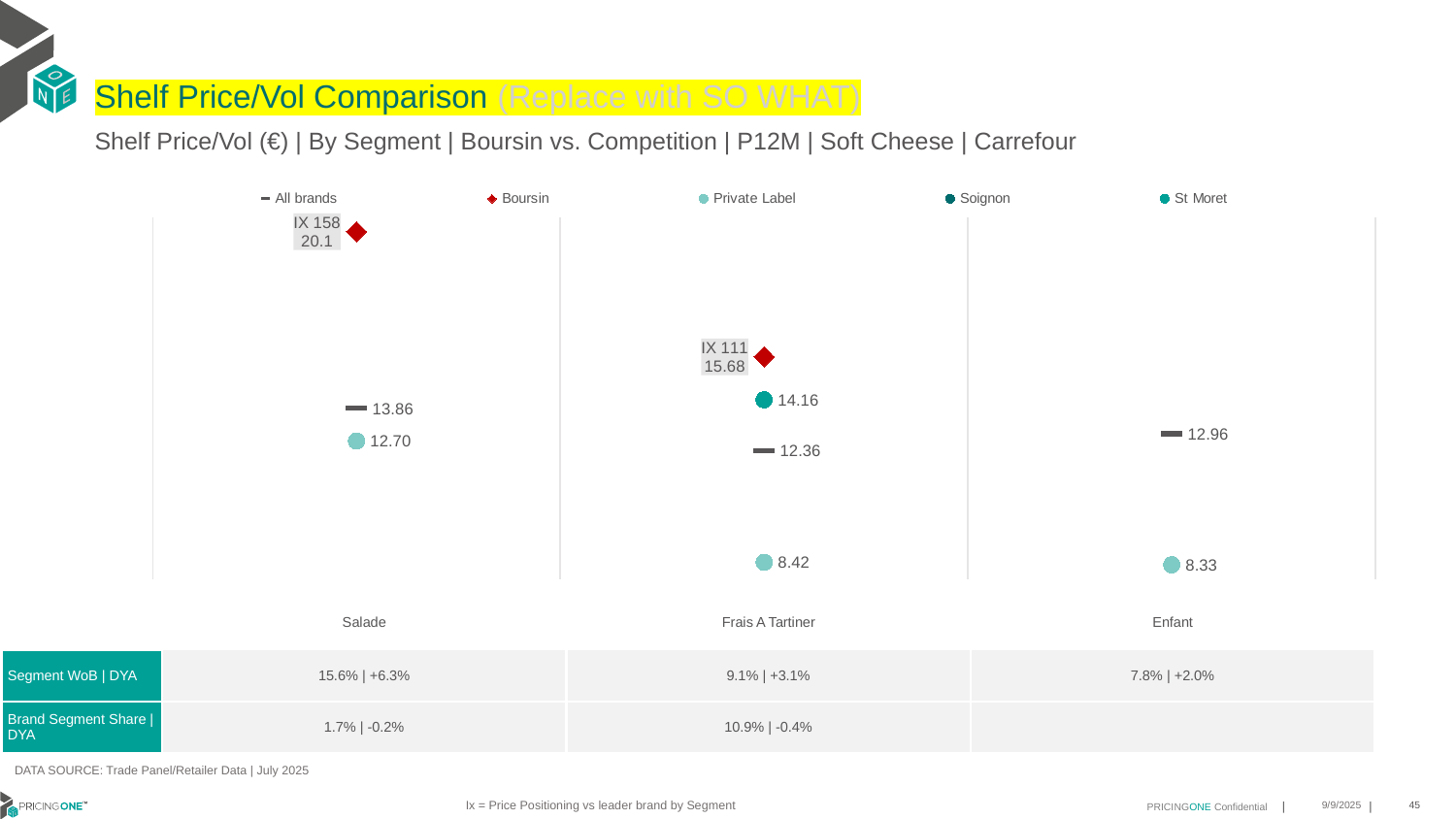

# Shelf Price/Vol Comparison (Replace with SO WHAT)
Shelf Price/Vol (€) | By Segment | Boursin vs. Competition | P12M | Soft Cheese | Carrefour

### Chart

| Category | All brands | Boursin | Private Label | Soignon | St Moret |
|---|---|---|---|---|---|
| IX 158 | 13.86 | 20.1 | 12.7 | None | None |
| IX 111 | 12.36 | 15.68 | 8.42 | None | 14.16 |
| None | 12.96 | None | 8.33 | None | None |
|  | Salade | Frais A Tartiner | Enfant |
| --- | --- | --- | --- |
| Segment WoB | DYA | 15.6% | +6.3% | 9.1% | +3.1% | 7.8% | +2.0% |
| Brand Segment Share | DYA | 1.7% | -0.2% | 10.9% | -0.4% |  |
DATA SOURCE: Trade Panel/Retailer Data | July 2025
Ix = Price Positioning vs leader brand by Segment
9/9/2025
45